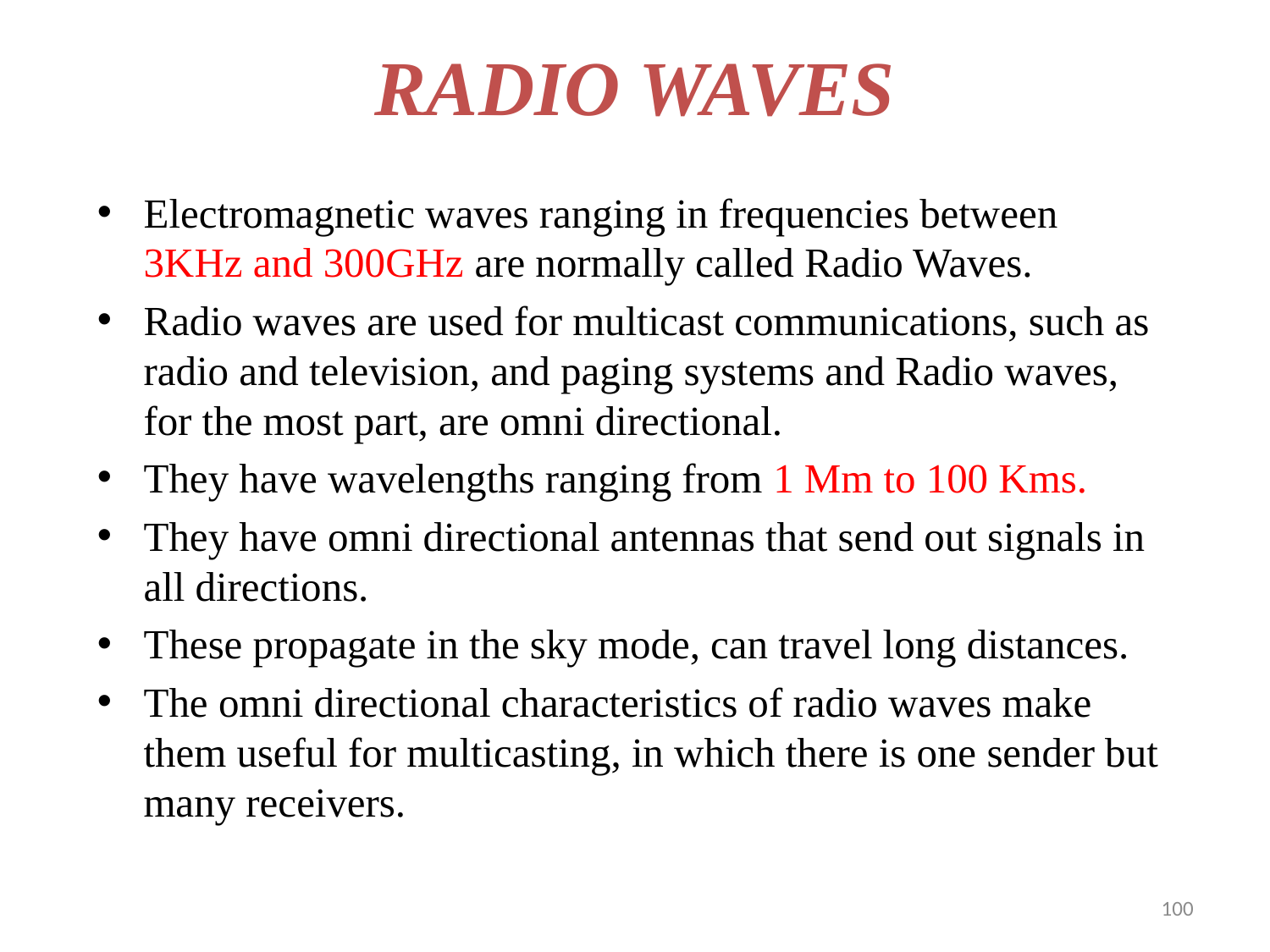

# RADIO WAVES
Electromagnetic waves ranging in frequencies between 3KHz and 300GHz are normally called Radio Waves.
Radio waves are used for multicast communications, such as radio and television, and paging systems and Radio waves, for the most part, are omni directional.
They have wavelengths ranging from 1 Mm to 100 Kms.
They have omni directional antennas that send out signals in all directions.
These propagate in the sky mode, can travel long distances.
The omni directional characteristics of radio waves make them useful for multicasting, in which there is one sender but many receivers.

100